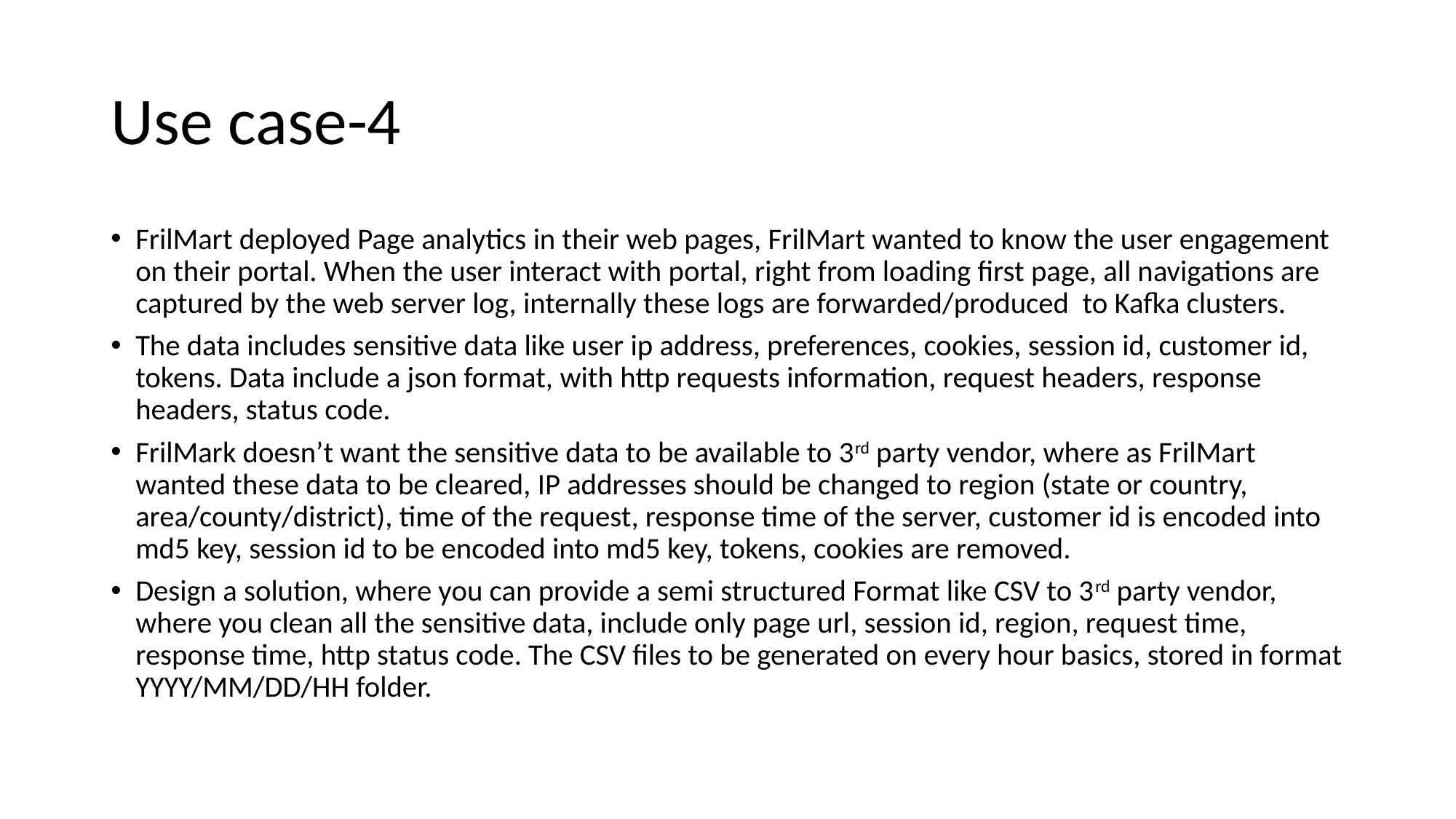

# Use case-4
FrilMart deployed Page analytics in their web pages, FrilMart wanted to know the user engagement on their portal. When the user interact with portal, right from loading first page, all navigations are captured by the web server log, internally these logs are forwarded/produced  to Kafka clusters.
The data includes sensitive data like user ip address, preferences, cookies, session id, customer id, tokens. Data include a json format, with http requests information, request headers, response headers, status code.
FrilMark doesn’t want the sensitive data to be available to 3rd party vendor, where as FrilMart wanted these data to be cleared, IP addresses should be changed to region (state or country, area/county/district), time of the request, response time of the server, customer id is encoded into md5 key, session id to be encoded into md5 key, tokens, cookies are removed.
Design a solution, where you can provide a semi structured Format like CSV to 3rd party vendor, where you clean all the sensitive data, include only page url, session id, region, request time, response time, http status code. The CSV files to be generated on every hour basics, stored in format YYYY/MM/DD/HH folder.